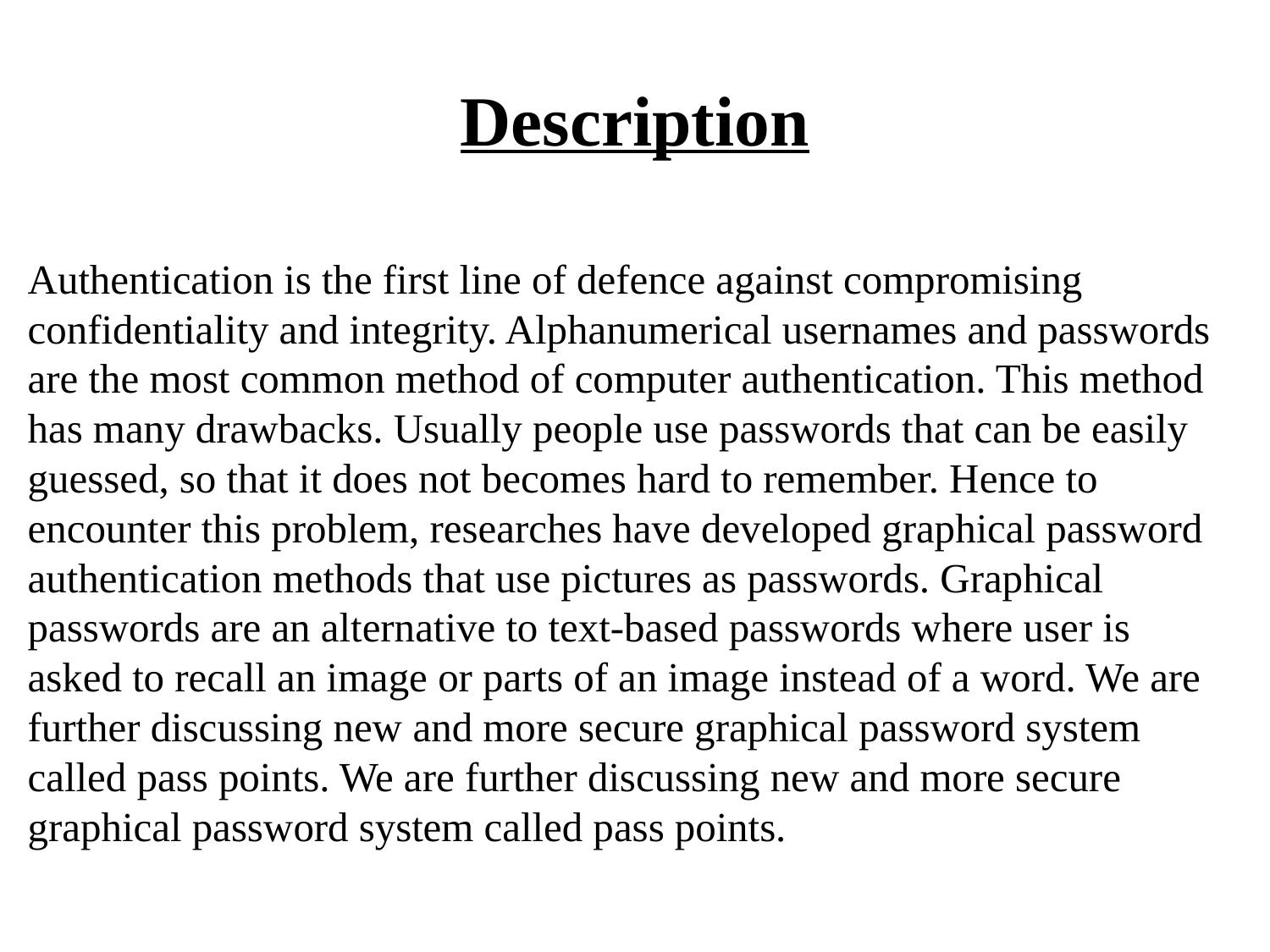

# Description
Authentication is the first line of defence against compromising confidentiality and integrity. Alphanumerical usernames and passwords are the most common method of computer authentication. This method has many drawbacks. Usually people use passwords that can be easily guessed, so that it does not becomes hard to remember. Hence to encounter this problem, researches have developed graphical password authentication methods that use pictures as passwords. Graphical passwords are an alternative to text-based passwords where user is asked to recall an image or parts of an image instead of a word. We are further discussing new and more secure graphical password system called pass points. We are further discussing new and more secure graphical password system called pass points.